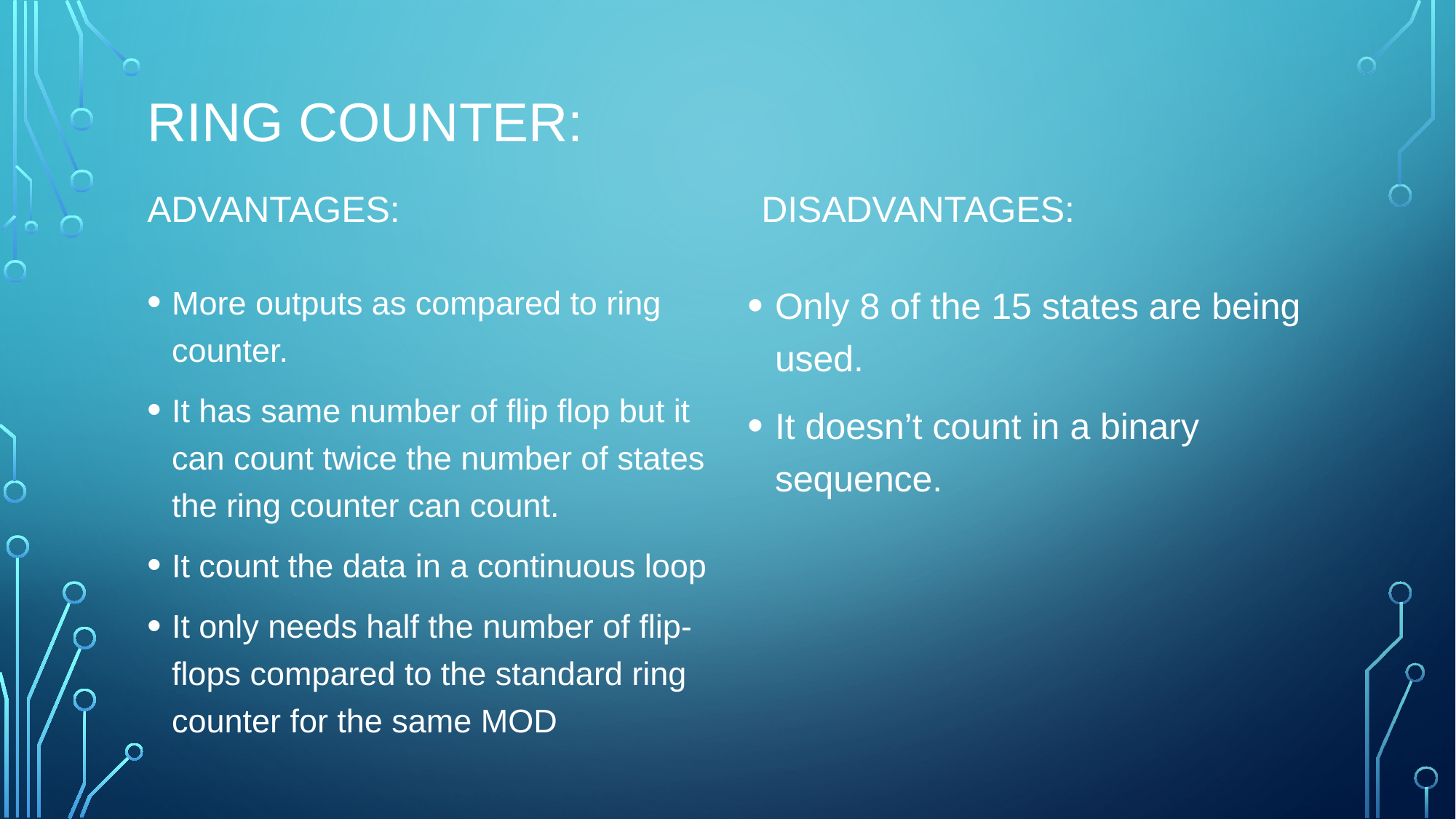

# Ring Counter:
Disadvantages:
Advantages:
More outputs as compared to ring counter.
It has same number of flip flop but it can count twice the number of states the ring counter can count.
It count the data in a continuous loop
It only needs half the number of flip-flops compared to the standard ring counter for the same MOD

Only 8 of the 15 states are being used.
It doesn’t count in a binary sequence.